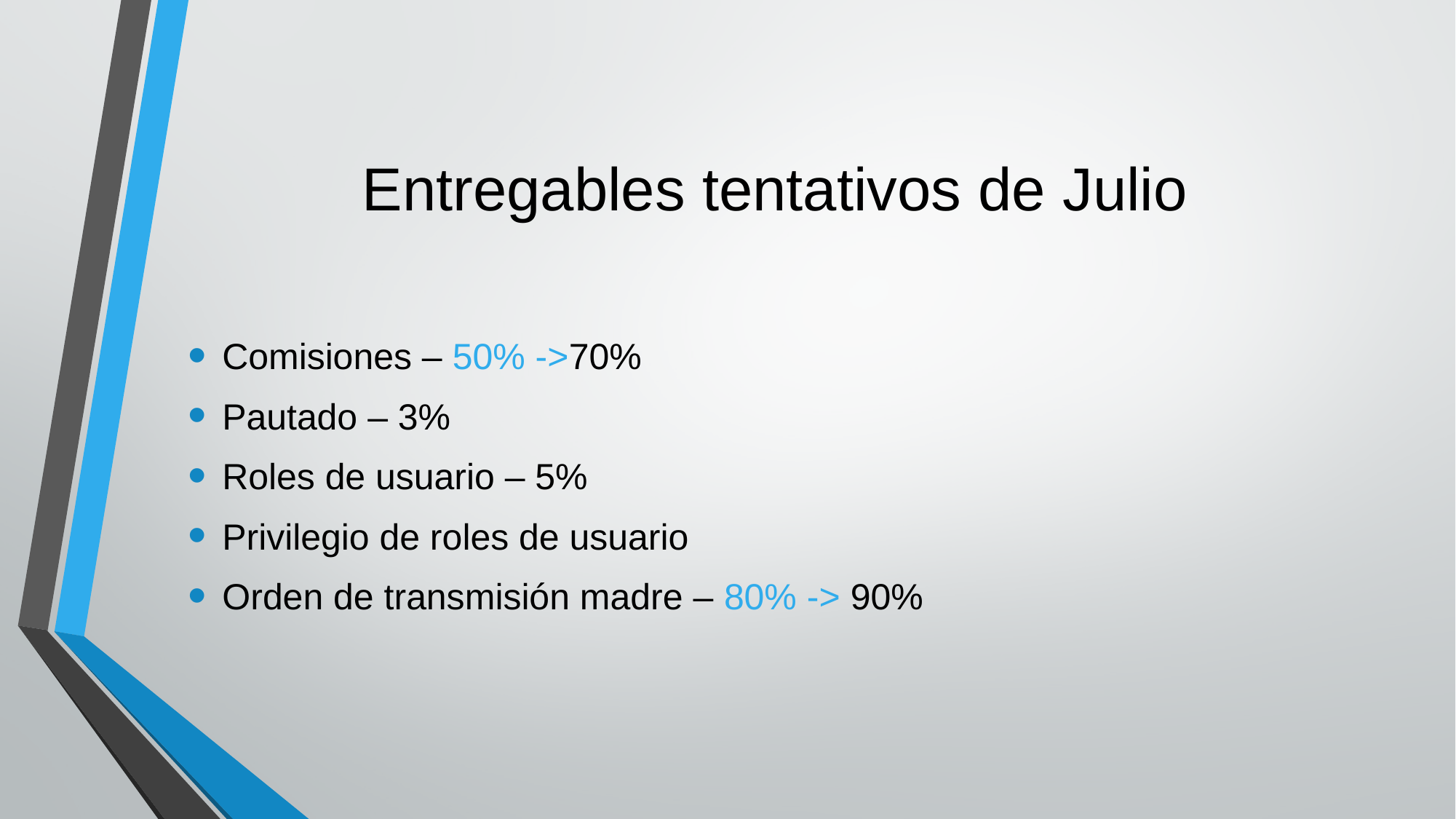

# Entregables tentativos de Julio
Comisiones – 50% ->70%
Pautado – 3%
Roles de usuario – 5%
Privilegio de roles de usuario
Orden de transmisión madre – 80% -> 90%